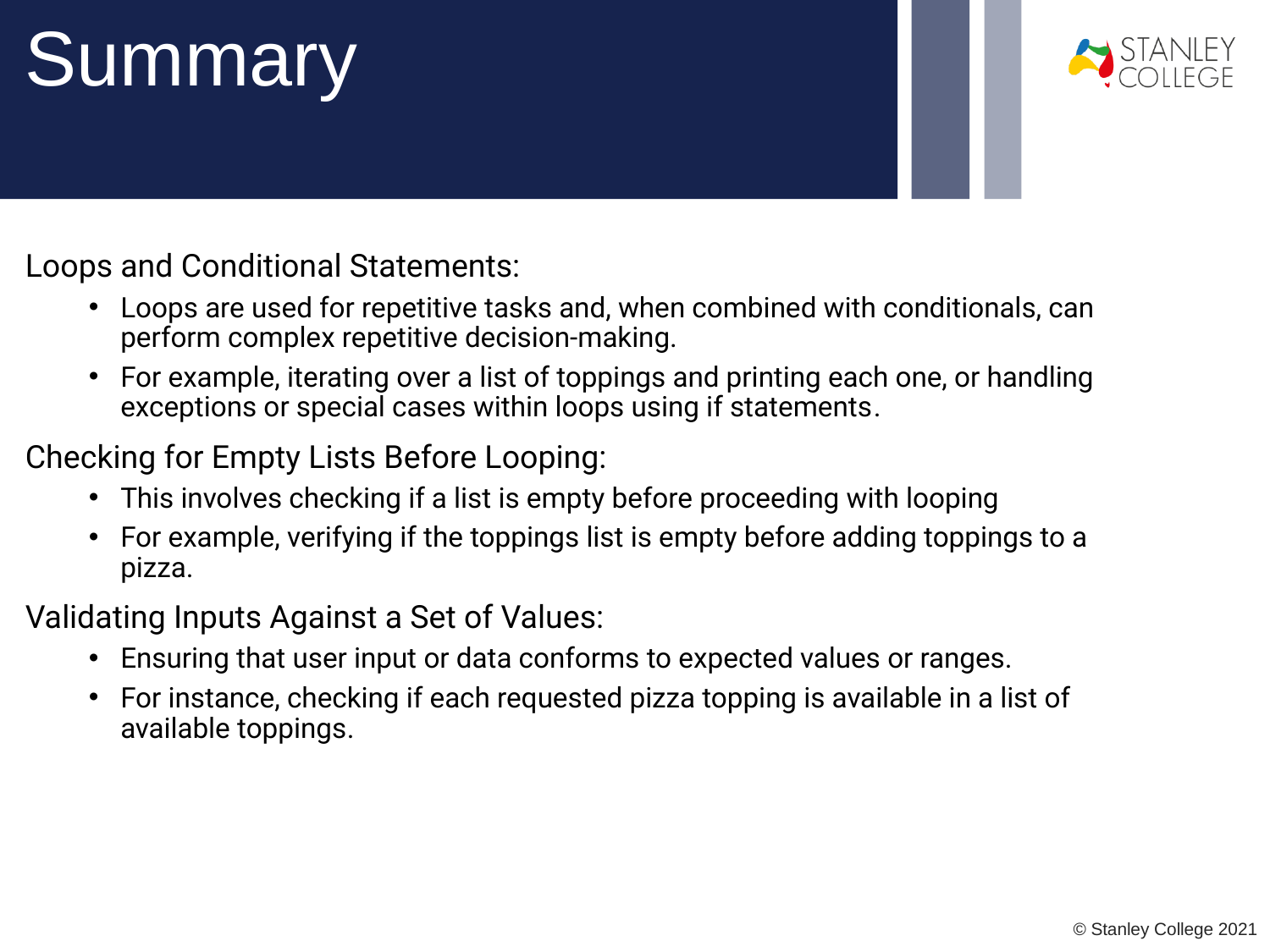

# Summary
Loops and Conditional Statements:
Loops are used for repetitive tasks and, when combined with conditionals, can perform complex repetitive decision-making.
For example, iterating over a list of toppings and printing each one, or handling exceptions or special cases within loops using if statements​​.
Checking for Empty Lists Before Looping:
This involves checking if a list is empty before proceeding with looping
For example, verifying if the toppings list is empty before adding toppings to a pizza​​.
Validating Inputs Against a Set of Values:
Ensuring that user input or data conforms to expected values or ranges.
For instance, checking if each requested pizza topping is available in a list of available toppings​​.